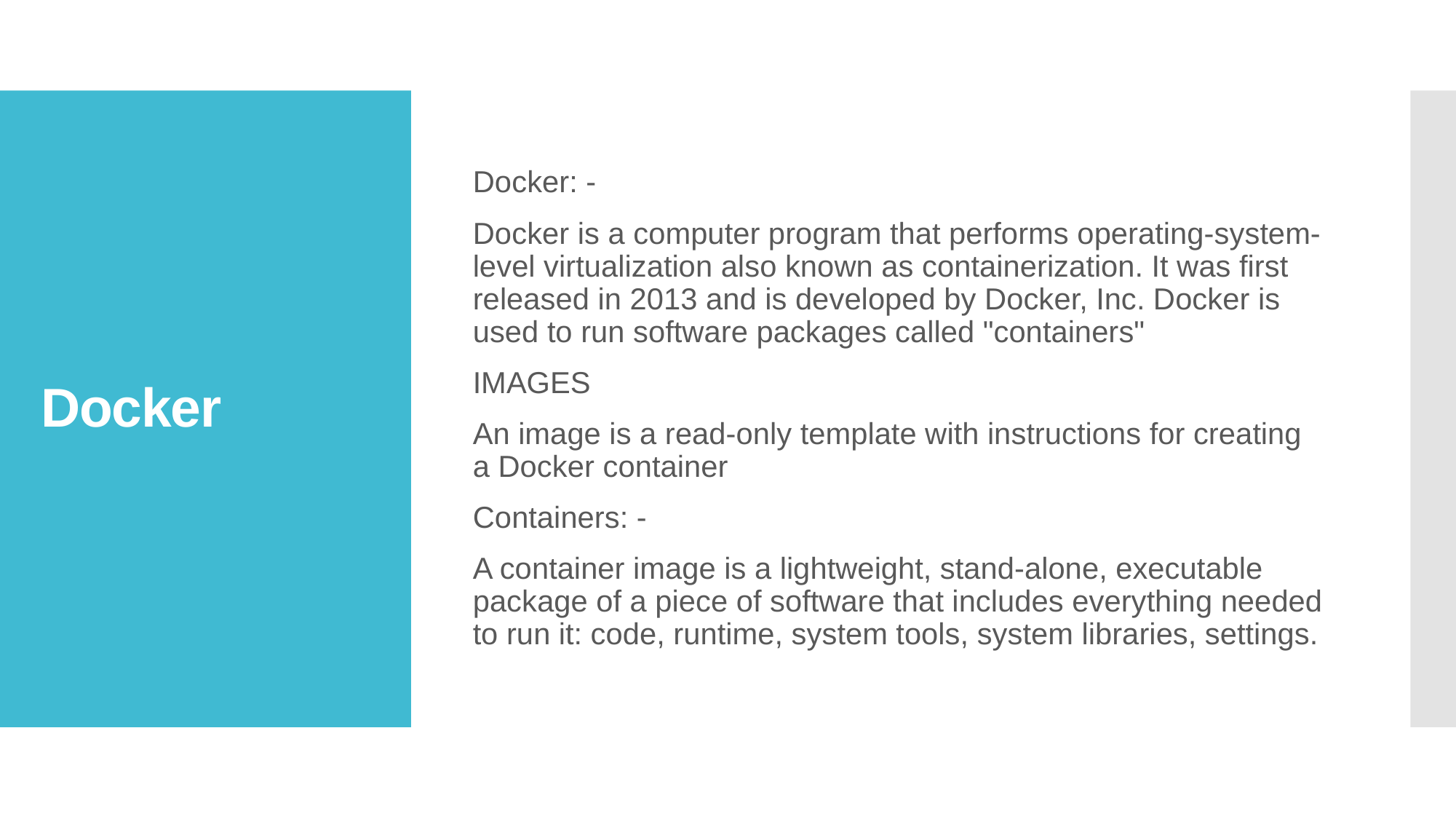

Docker: -
Docker is a computer program that performs operating-system-level virtualization also known as containerization. It was first released in 2013 and is developed by Docker, Inc. Docker is used to run software packages called "containers"
IMAGES
An image is a read-only template with instructions for creating a Docker container
Containers: -
A container image is a lightweight, stand-alone, executable package of a piece of software that includes everything needed to run it: code, runtime, system tools, system libraries, settings.
# Docker